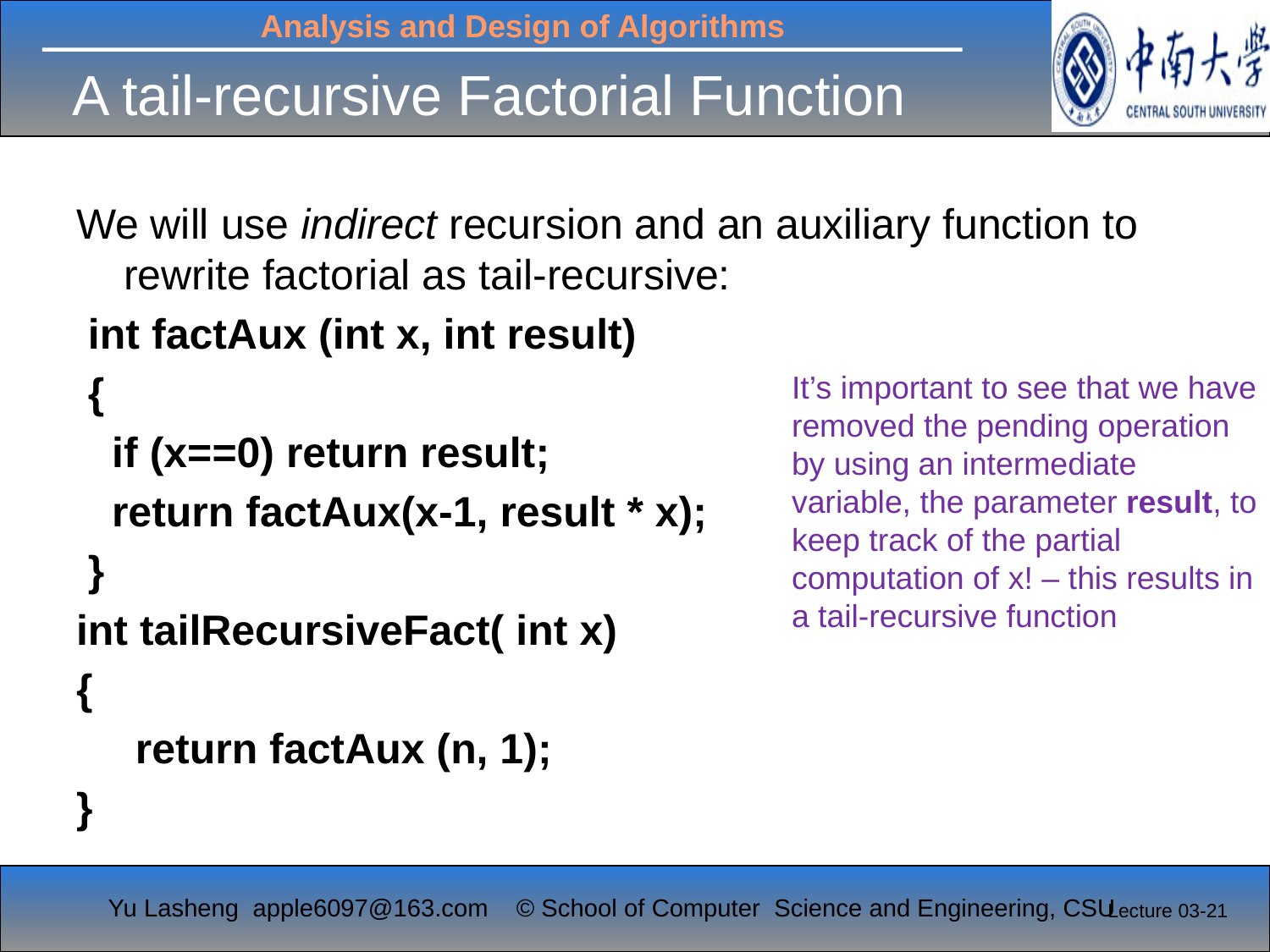

# A tail-recursive Factorial Function
We will use indirect recursion and an auxiliary function to rewrite factorial as tail-recursive:
 int factAux (int x, int result)
 {
   if (x==0) return result;
   return factAux(x-1, result * x);
 }
int tailRecursiveFact( int x)
{
     return factAux (n, 1);
}

It’s important to see that we have removed the pending operation by using an intermediate variable, the parameter result, to keep track of the partial computation of x! – this results in a tail-recursive function
Lecture 03-21